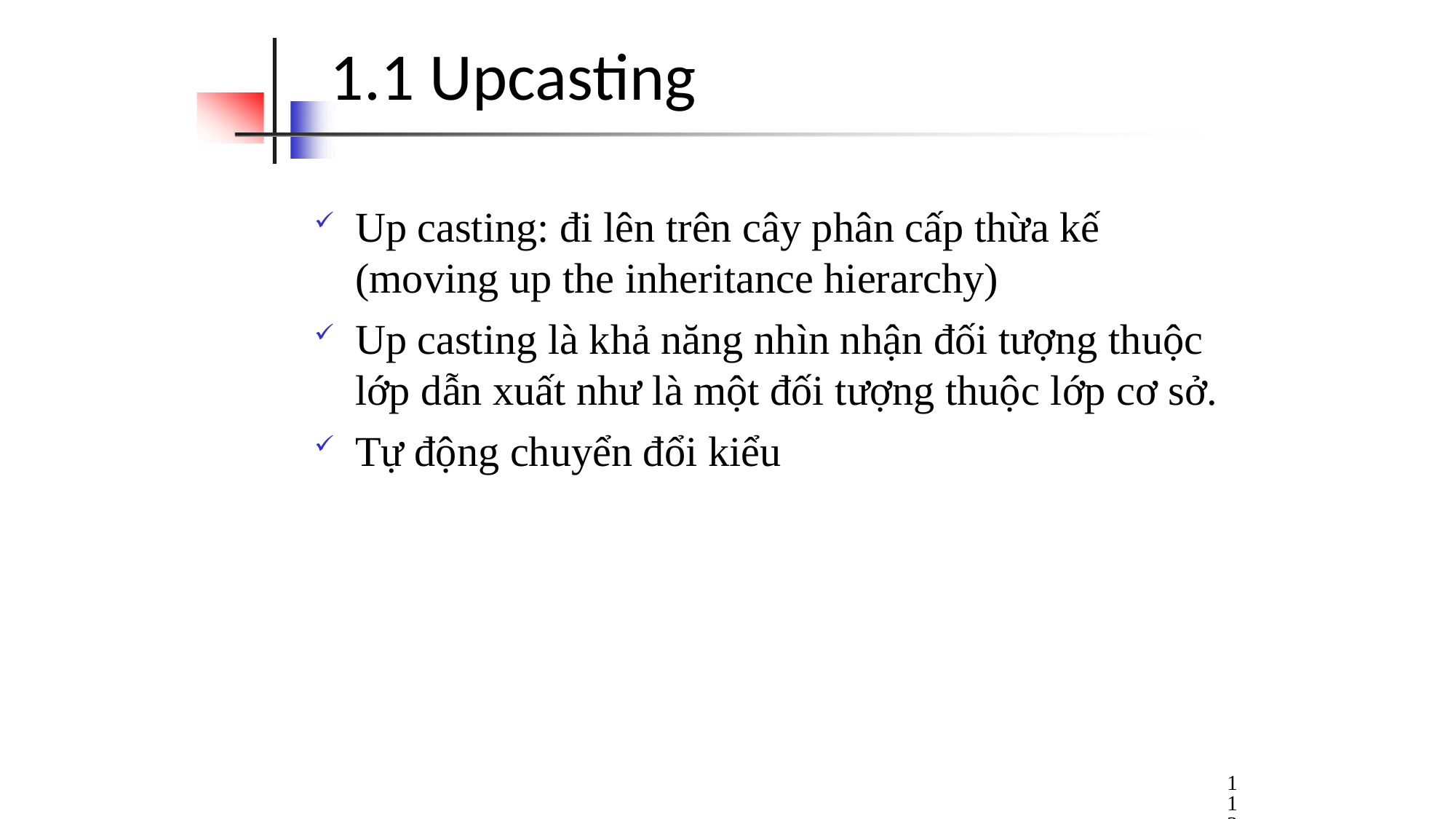

# 1.1 Upcasting

Up casting: đi lên trên cây phân cấp thừa kế
(moving up the inheritance hierarchy)
Up casting là khả năng nhìn nhận đối tượng thuộc  lớp dẫn xuất như là một đối tượng thuộc lớp cơ sở.
Tự động chuyển đổi kiểu
113